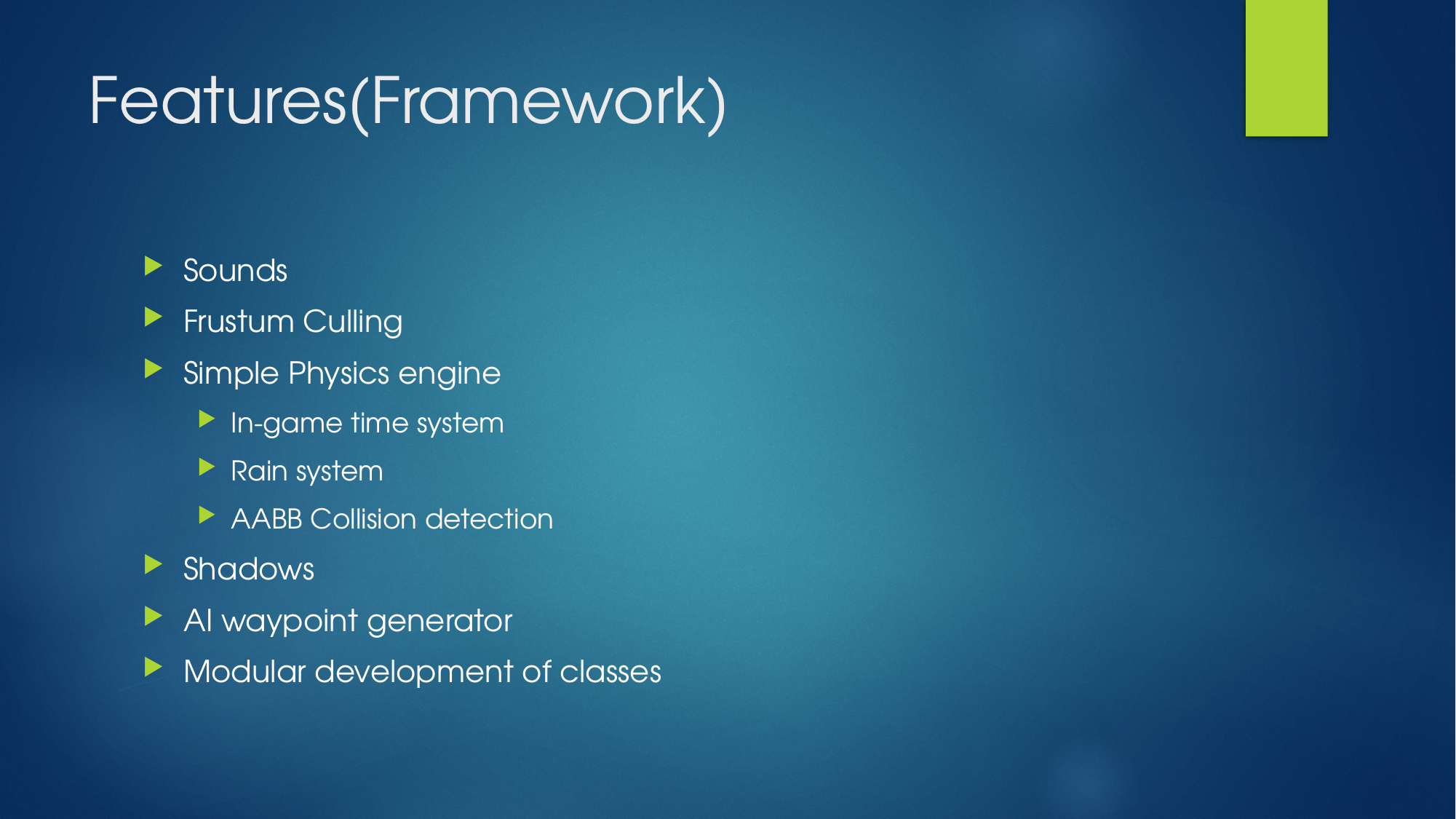

# Features(Framework)
Sounds
Frustum Culling
Simple Physics engine
In-game time system
Rain system
AABB Collision detection
Shadows
AI waypoint generator
Modular development of classes